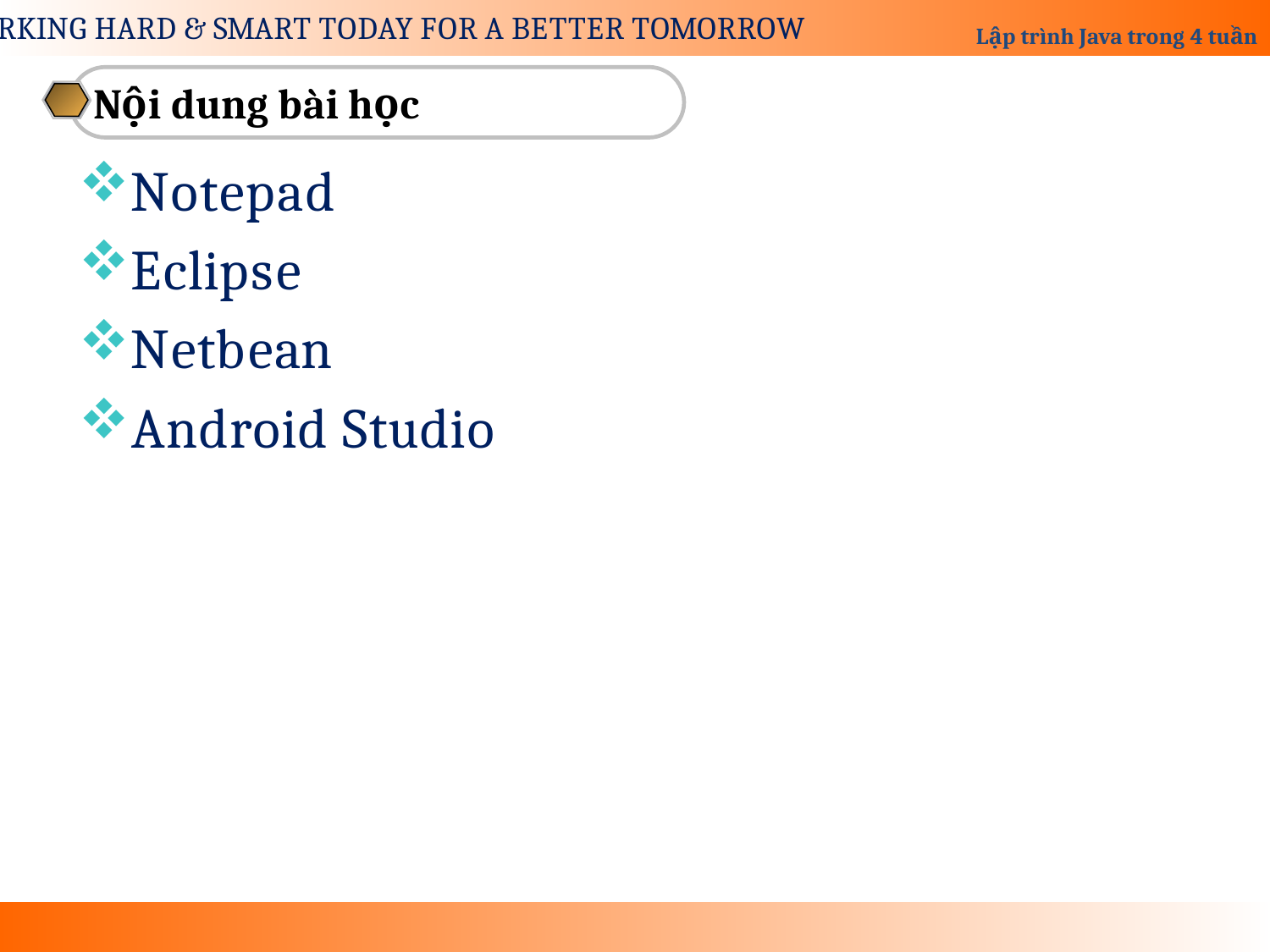

Nội dung bài học

Notepad
Eclipse
Netbean
Android Studio